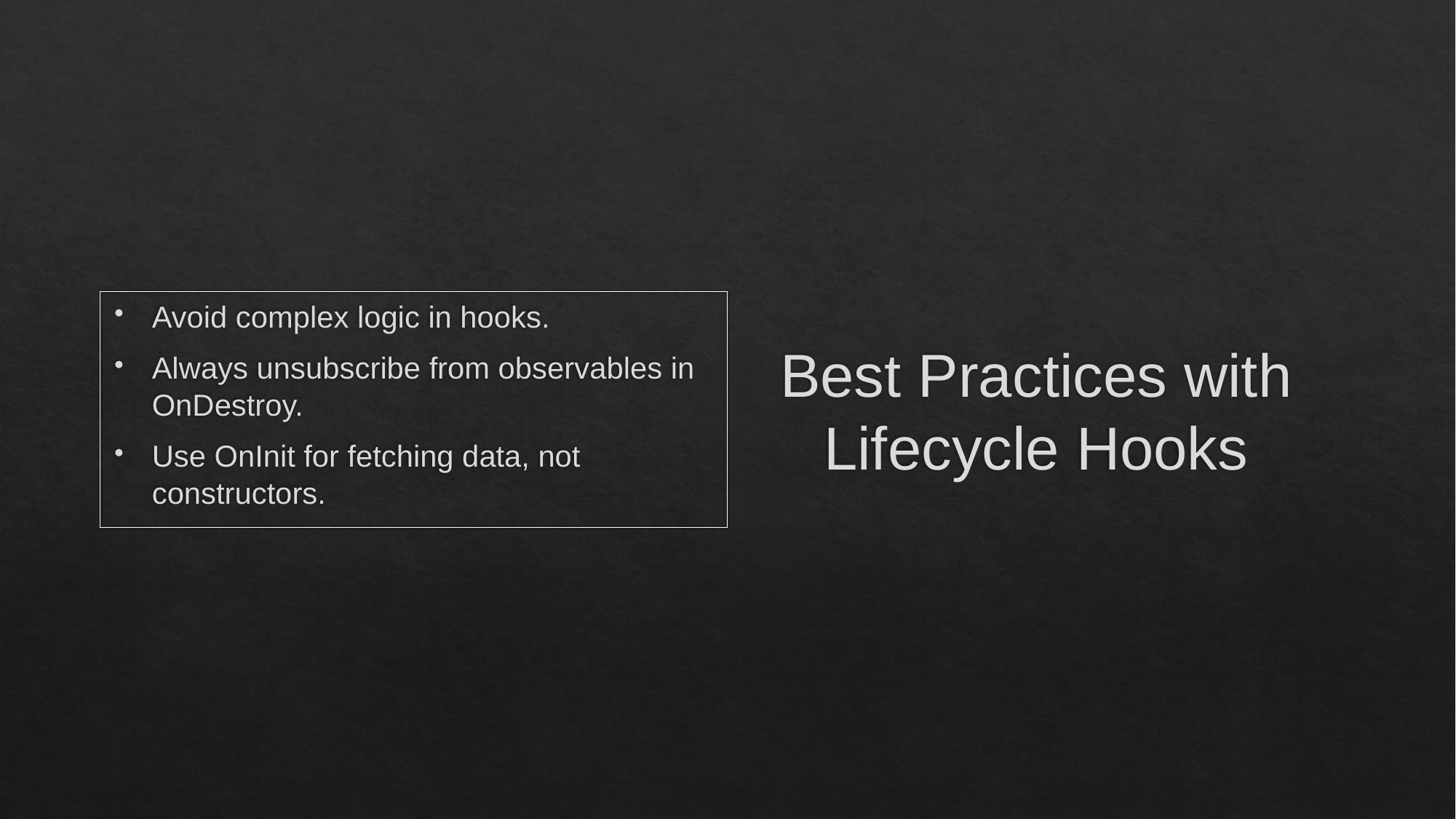

Avoid complex logic in hooks.
Always unsubscribe from observables in OnDestroy.
Use OnInit for fetching data, not constructors.
# Best Practices with Lifecycle Hooks